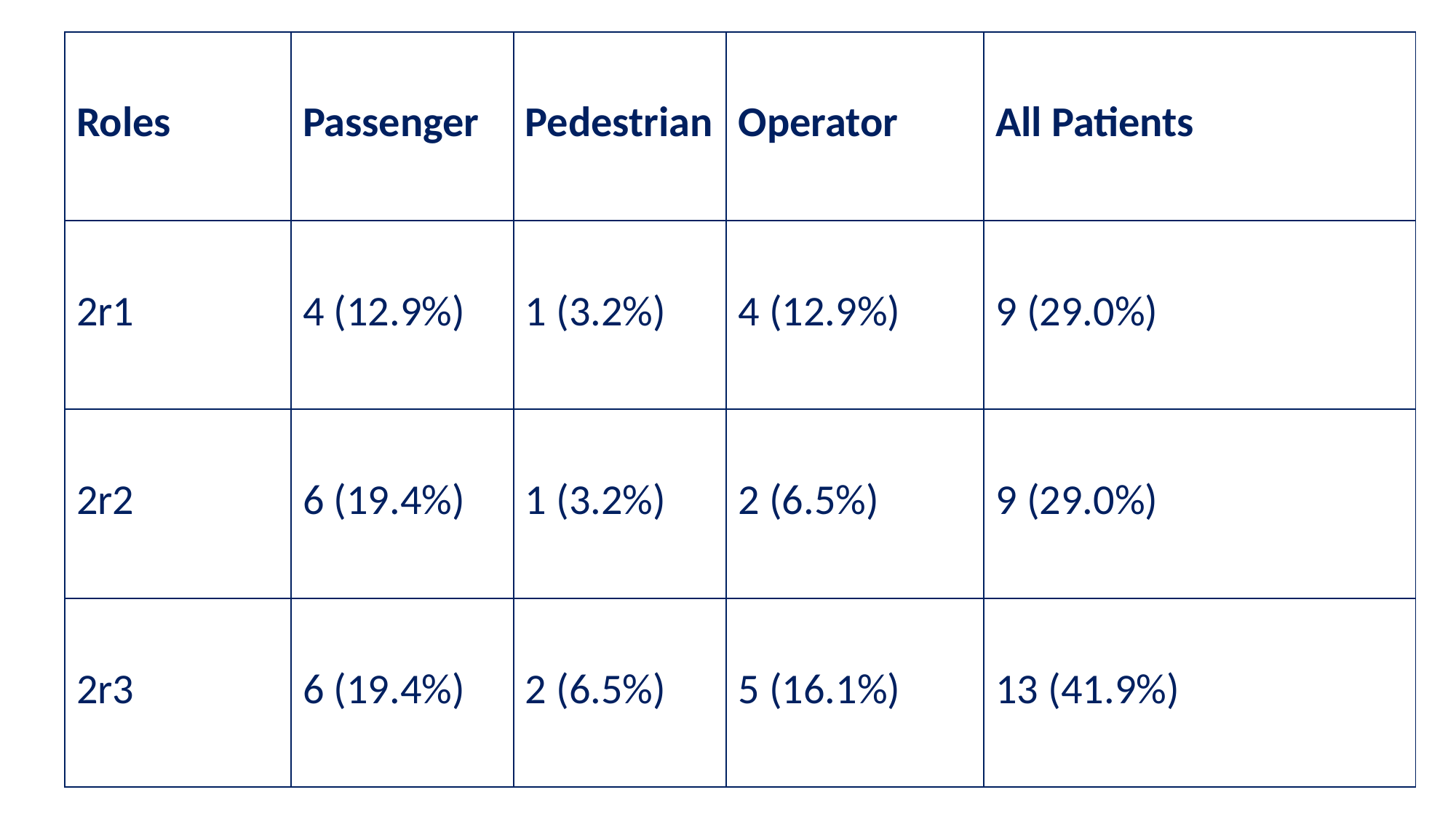

| Roles | Passenger | Pedestrian | Operator | All Patients |
| --- | --- | --- | --- | --- |
| 2r1 | 4 (12.9%) | 1 (3.2%) | 4 (12.9%) | 9 (29.0%) |
| 2r2 | 6 (19.4%) | 1 (3.2%) | 2 (6.5%) | 9 (29.0%) |
| 2r3 | 6 (19.4%) | 2 (6.5%) | 5 (16.1%) | 13 (41.9%) |